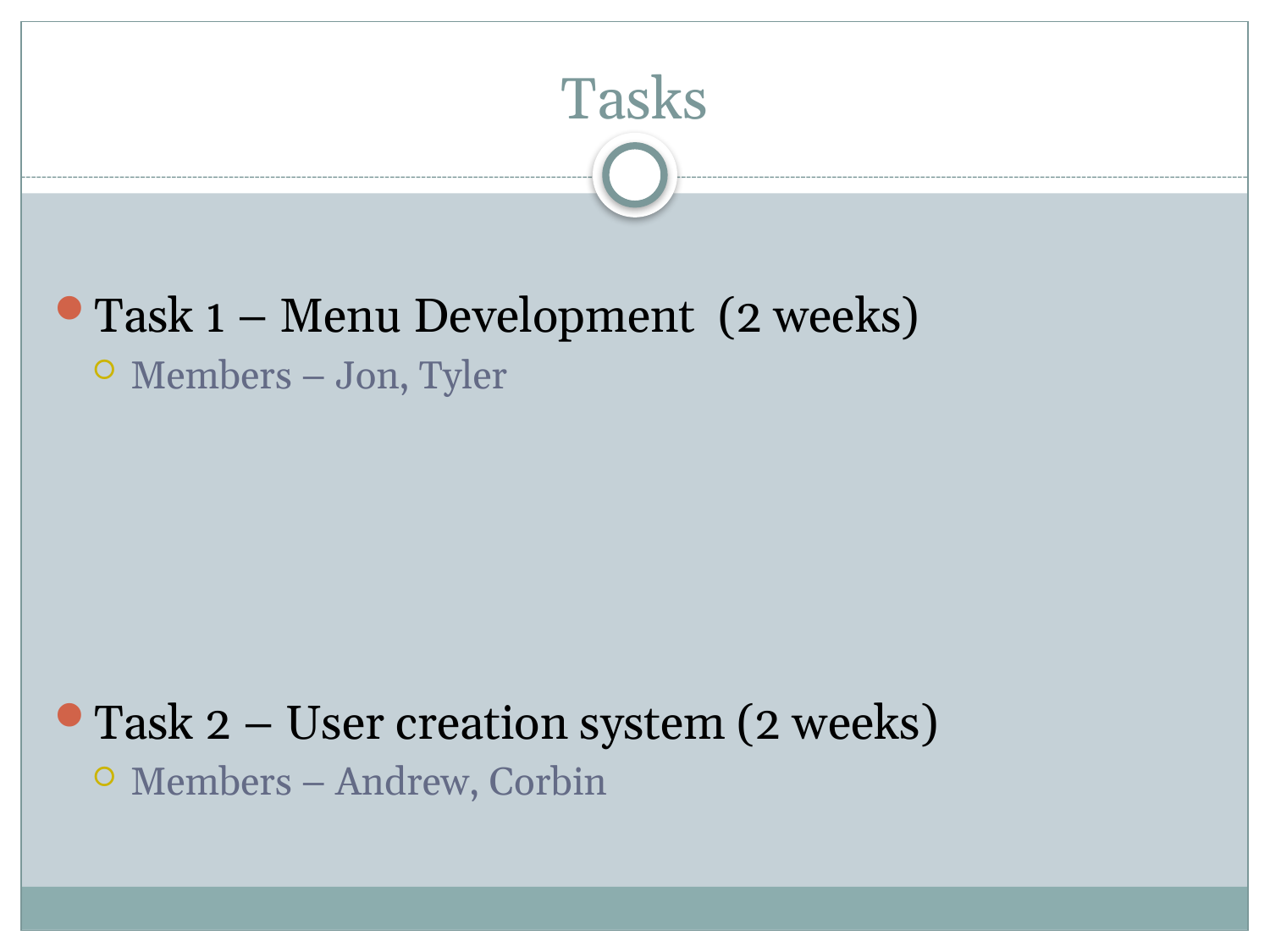

# Tasks

Task 1 – Menu Development  (2 weeks)
Members – Jon, Tyler

Task 2 – User creation system (2 weeks)
Members – Andrew, Corbin